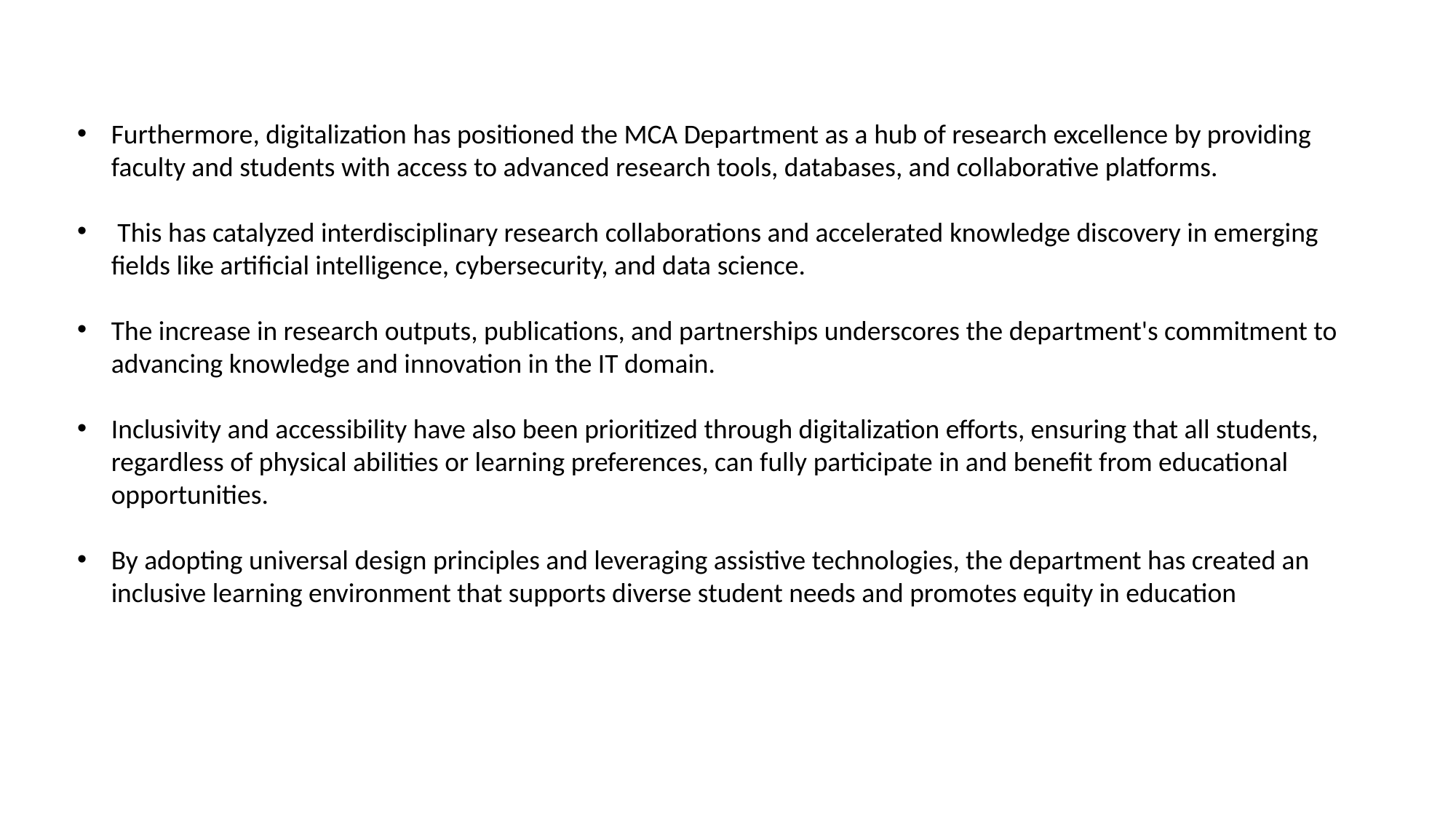

Furthermore, digitalization has positioned the MCA Department as a hub of research excellence by providing faculty and students with access to advanced research tools, databases, and collaborative platforms.

 This has catalyzed interdisciplinary research collaborations and accelerated knowledge discovery in emerging fields like artificial intelligence, cybersecurity, and data science.

The increase in research outputs, publications, and partnerships underscores the department's commitment to advancing knowledge and innovation in the IT domain.

Inclusivity and accessibility have also been prioritized through digitalization efforts, ensuring that all students, regardless of physical abilities or learning preferences, can fully participate in and benefit from educational opportunities.

By adopting universal design principles and leveraging assistive technologies, the department has created an inclusive learning environment that supports diverse student needs and promotes equity in education